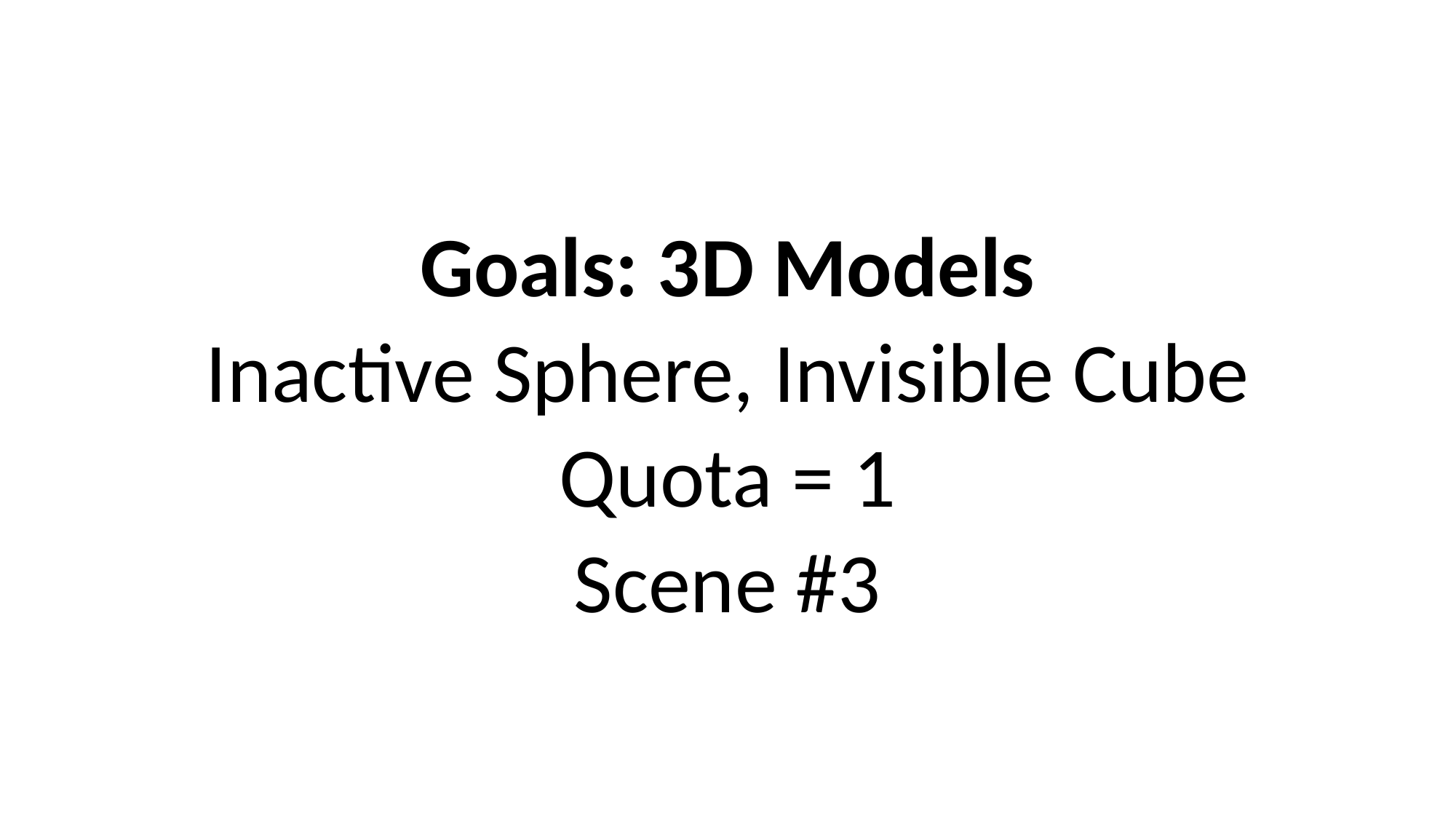

Goals: 3D Models
Inactive Sphere, Invisible Cube
Quota = 1
Scene #3